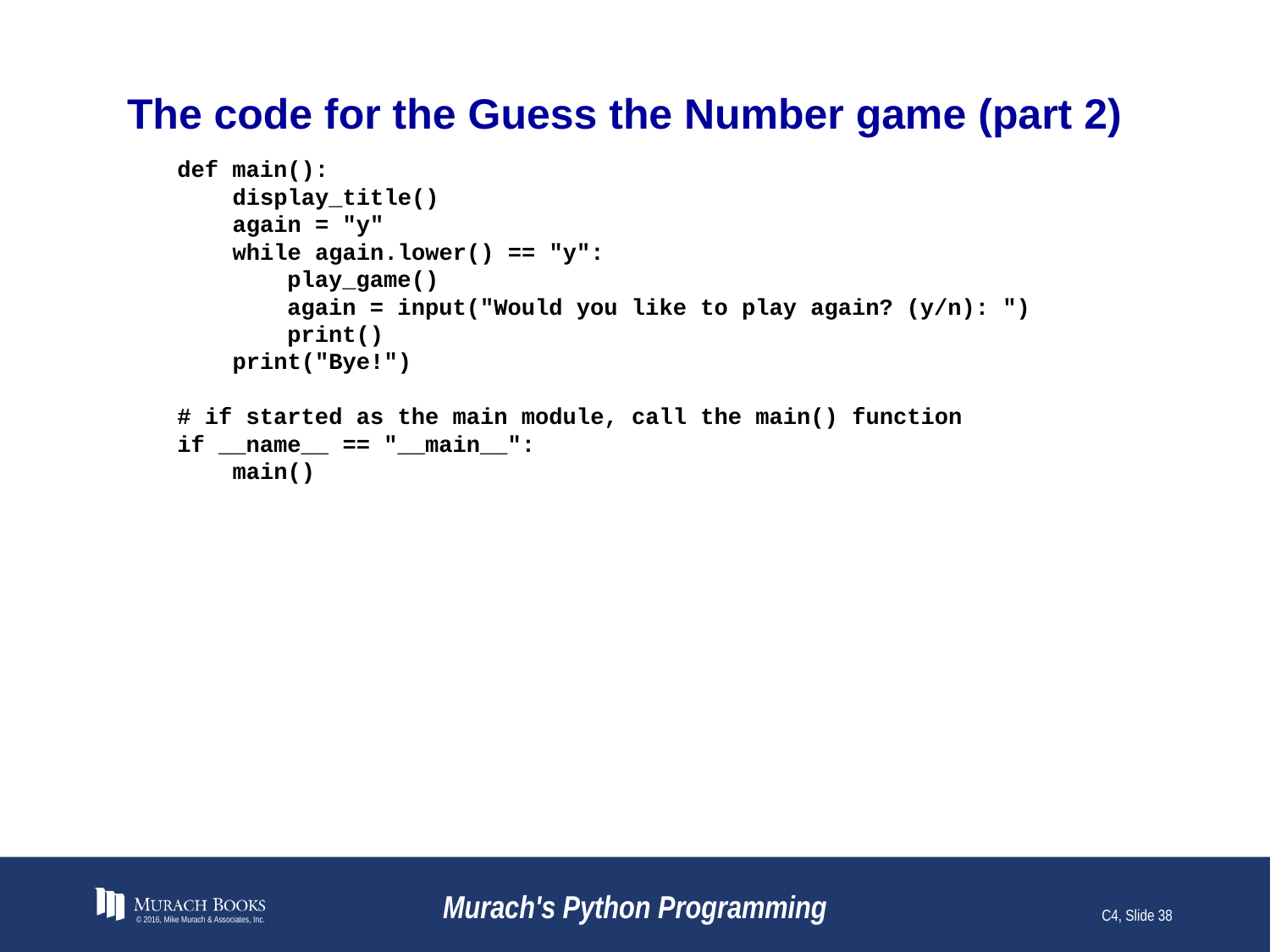

# The code for the Guess the Number game (part 2)
def main():
    display_title()
    again = "y"
    while again.lower() == "y":
        play_game()
        again = input("Would you like to play again? (y/n): ")
        print()
    print("Bye!")

# if started as the main module, call the main() function
if __name__ == "__main__":
    main()

© 2016, Mike Murach & Associates, Inc.
Murach's Python Programming

C4, Slide 38